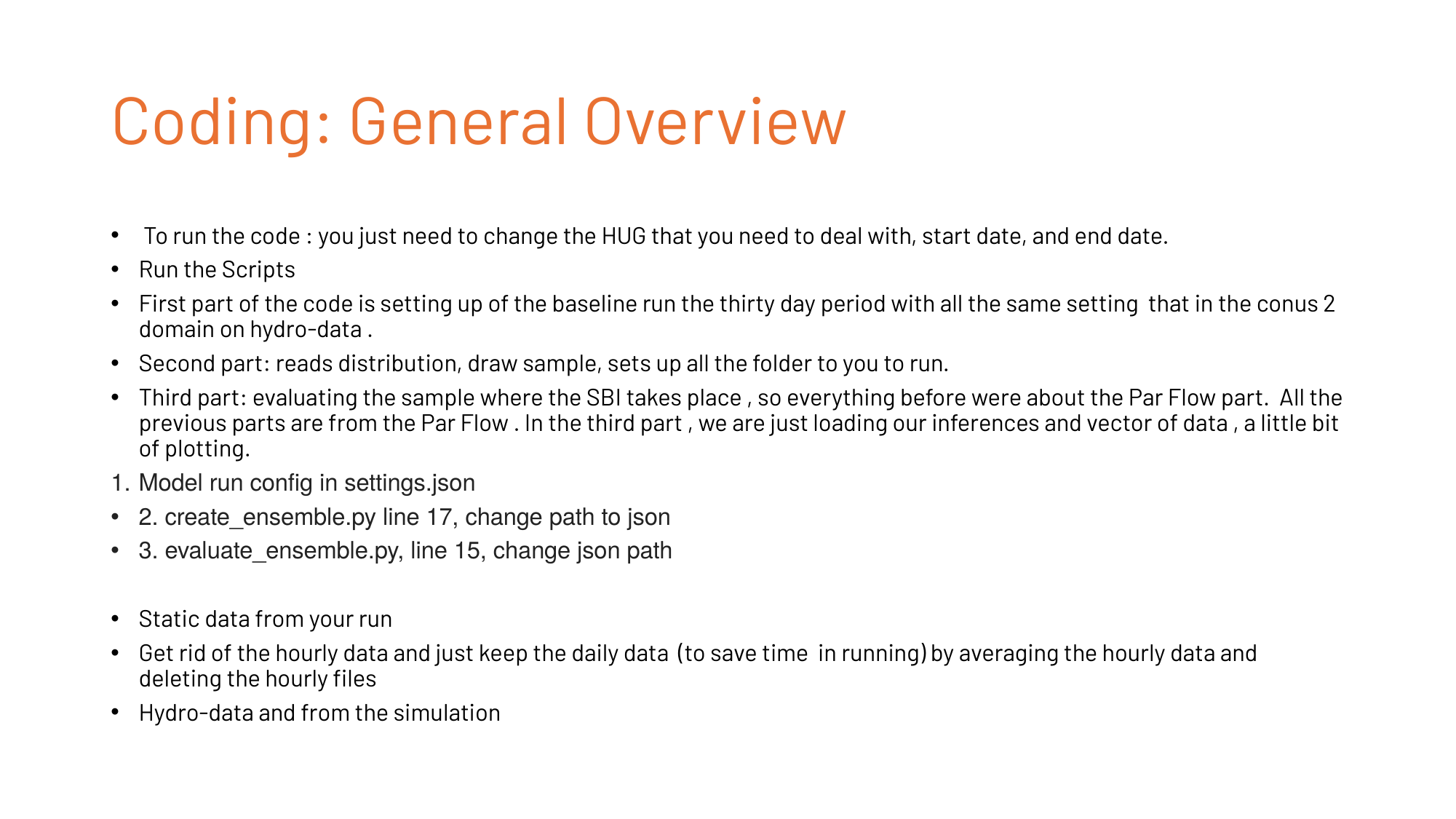

# Coding: General Overview
 To run the code : you just need to change the HUG that you need to deal with, start date, and end date.
Run the Scripts
First part of the code is setting up of the baseline run the thirty day period with all the same setting  that in the conus 2 domain on hydro-data .
Second part: reads distribution, draw sample, sets up all the folder to you to run.
Third part: evaluating the sample where the SBI takes place , so everything before were about the Par Flow part.  All the previous parts are from the Par Flow . In the third part , we are just loading our inferences and vector of data , a little bit of plotting.
Model run config in settings.json
2. create_ensemble.py line 17, change path to json
3. evaluate_ensemble.py, line 15, change json path

Static data from your run
Get rid of the hourly data and just keep the daily data  (to save time  in running) by averaging the hourly data and deleting the hourly files
Hydro-data and from the simulation